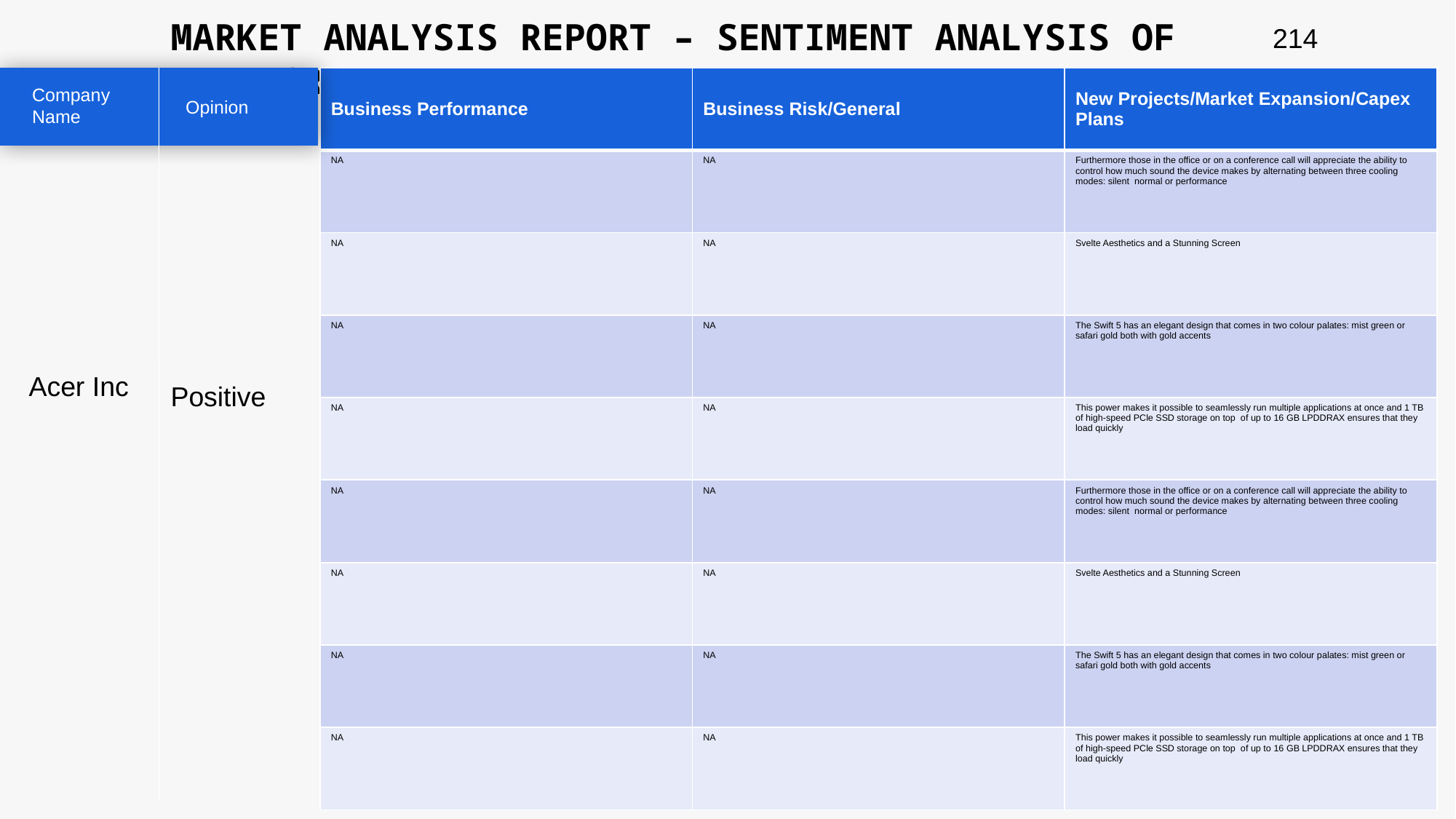

MARKET ANALYSIS REPORT – SENTIMENT ANALYSIS OF PEER GROUP
214

| Business Performance | Business Risk/General | New Projects/Market Expansion/Capex Plans |
| --- | --- | --- |
| NA | NA | Furthermore those in the office or on a conference call will appreciate the ability to control how much sound the device makes by alternating between three cooling modes: silent normal or performance |
| NA | NA | Svelte Aesthetics and a Stunning Screen |
| NA | NA | The Swift 5 has an elegant design that comes in two colour palates: mist green or safari gold both with gold accents |
| NA | NA | This power makes it possible to seamlessly run multiple applications at once and 1 TB of high-speed PCle SSD storage on top of up to 16 GB LPDDRAX ensures that they load quickly |
| NA | NA | Furthermore those in the office or on a conference call will appreciate the ability to control how much sound the device makes by alternating between three cooling modes: silent normal or performance |
| NA | NA | Svelte Aesthetics and a Stunning Screen |
| NA | NA | The Swift 5 has an elegant design that comes in two colour palates: mist green or safari gold both with gold accents |
| NA | NA | This power makes it possible to seamlessly run multiple applications at once and 1 TB of high-speed PCle SSD storage on top of up to 16 GB LPDDRAX ensures that they load quickly |
Company Name
Opinion
Acer Inc
Positive